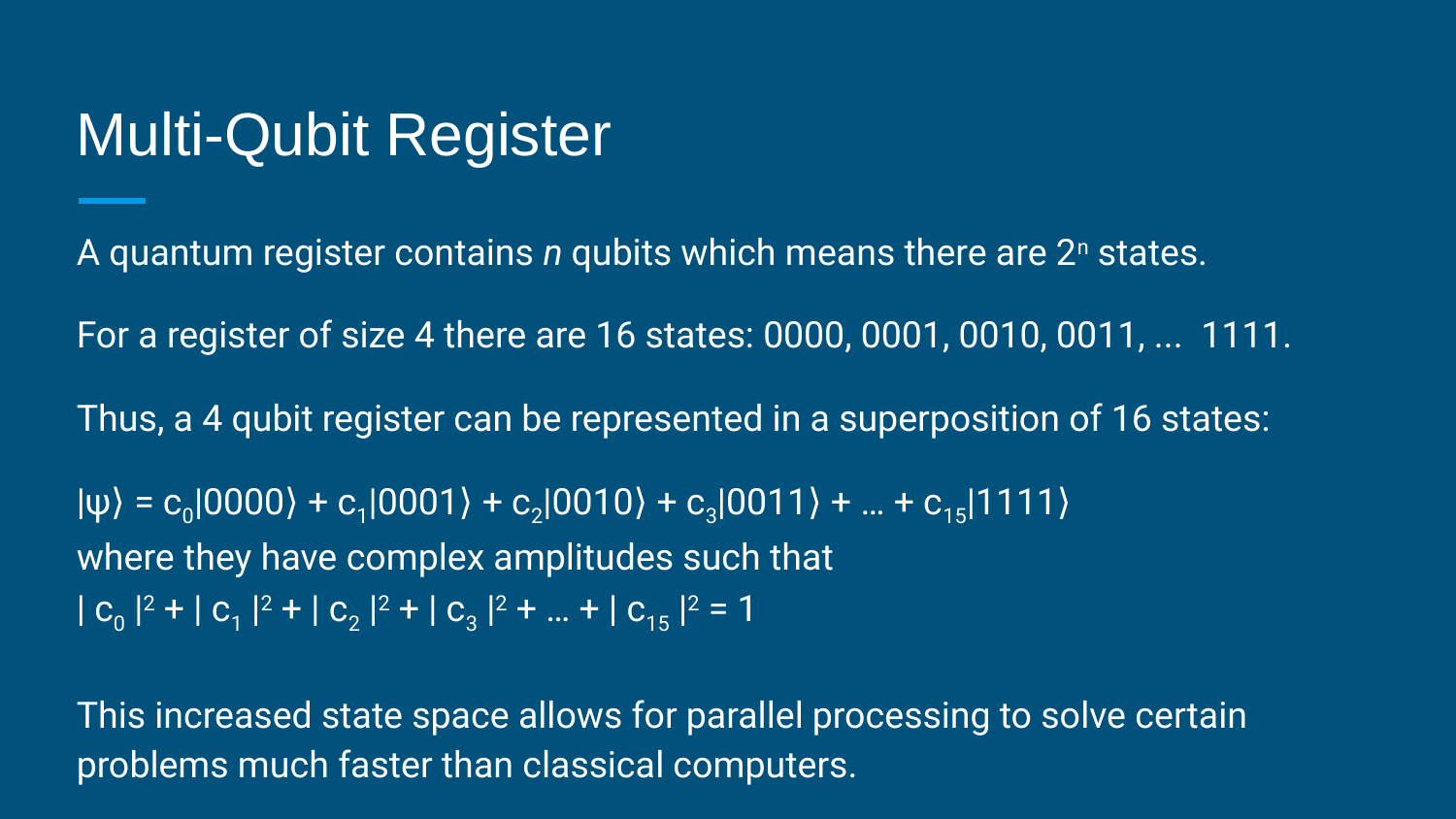

# Multi-Qubit Register
A quantum register contains n qubits which means there are 2n states.
For a register of size 4 there are 16 states: 0000, 0001, 0010, 0011, ...  1111.
Thus, a 4 qubit register can be represented in a superposition of 16 states:
|ψ⟩ = c0|0000⟩ + c1|0001⟩ + c2|0010⟩ + c3|0011⟩ + … + c15|1111⟩
where they have complex amplitudes such that
| c0 |2 + | c1 |2 + | c2 |2 + | c3 |2 + … + | c15 |2 = 1

This increased state space allows for parallel processing to solve certain problems much faster than classical computers.